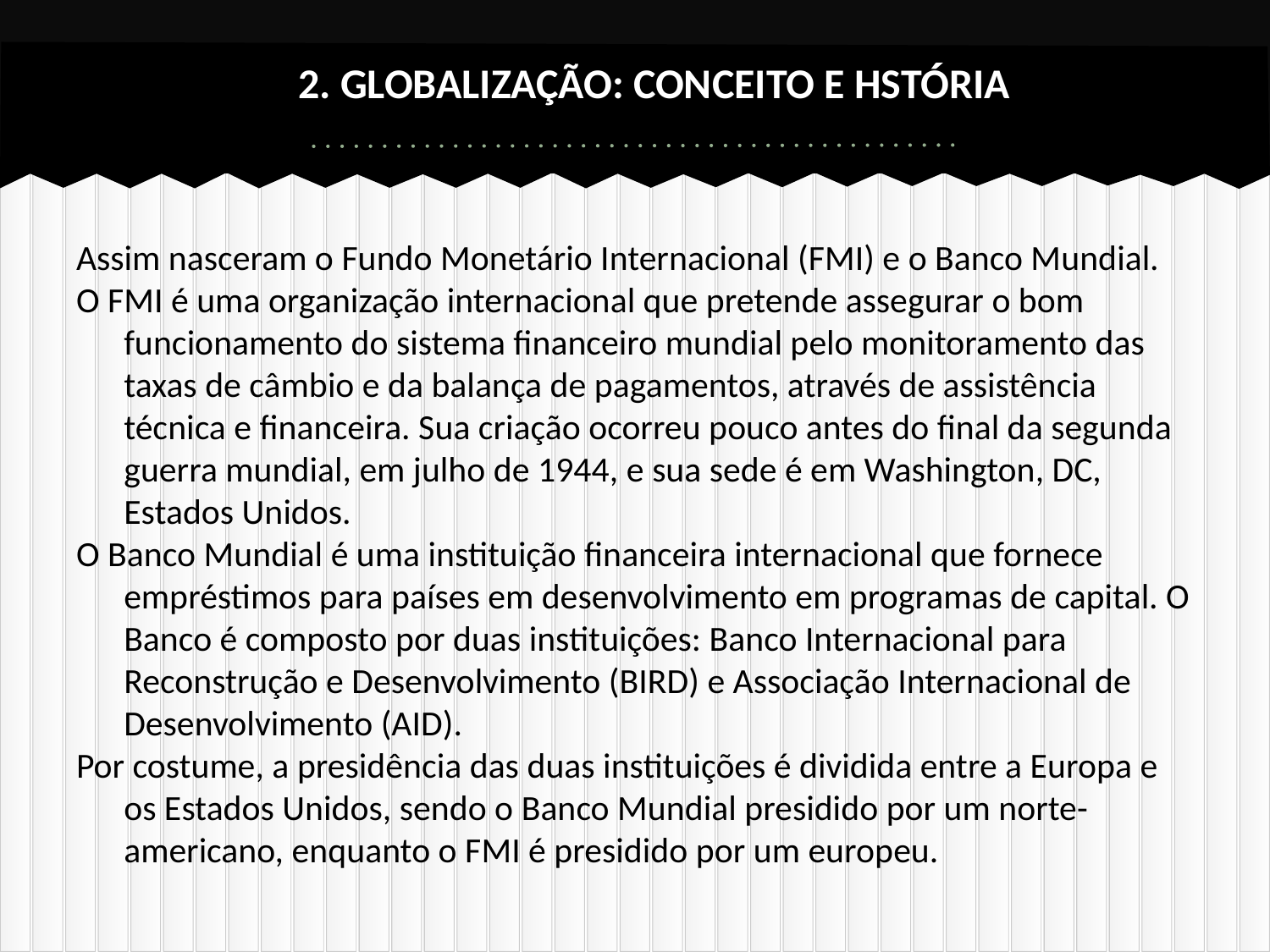

# 2. GLOBALIZAÇÃO: CONCEITO E HSTÓRIA
Assim nasceram o Fundo Monetário Internacional (FMI) e o Banco Mundial.
O FMI é uma organização internacional que pretende assegurar o bom funcionamento do sistema financeiro mundial pelo monitoramento das taxas de câmbio e da balança de pagamentos, através de assistência técnica e financeira. Sua criação ocorreu pouco antes do final da segunda guerra mundial, em julho de 1944, e sua sede é em Washington, DC, Estados Unidos.
O Banco Mundial é uma instituição financeira internacional que fornece empréstimos para países em desenvolvimento em programas de capital. O Banco é composto por duas instituições: Banco Internacional para Reconstrução e Desenvolvimento (BIRD) e Associação Internacional de Desenvolvimento (AID).
Por costume, a presidência das duas instituições é dividida entre a Europa e os Estados Unidos, sendo o Banco Mundial presidido por um norte-americano, enquanto o FMI é presidido por um europeu.